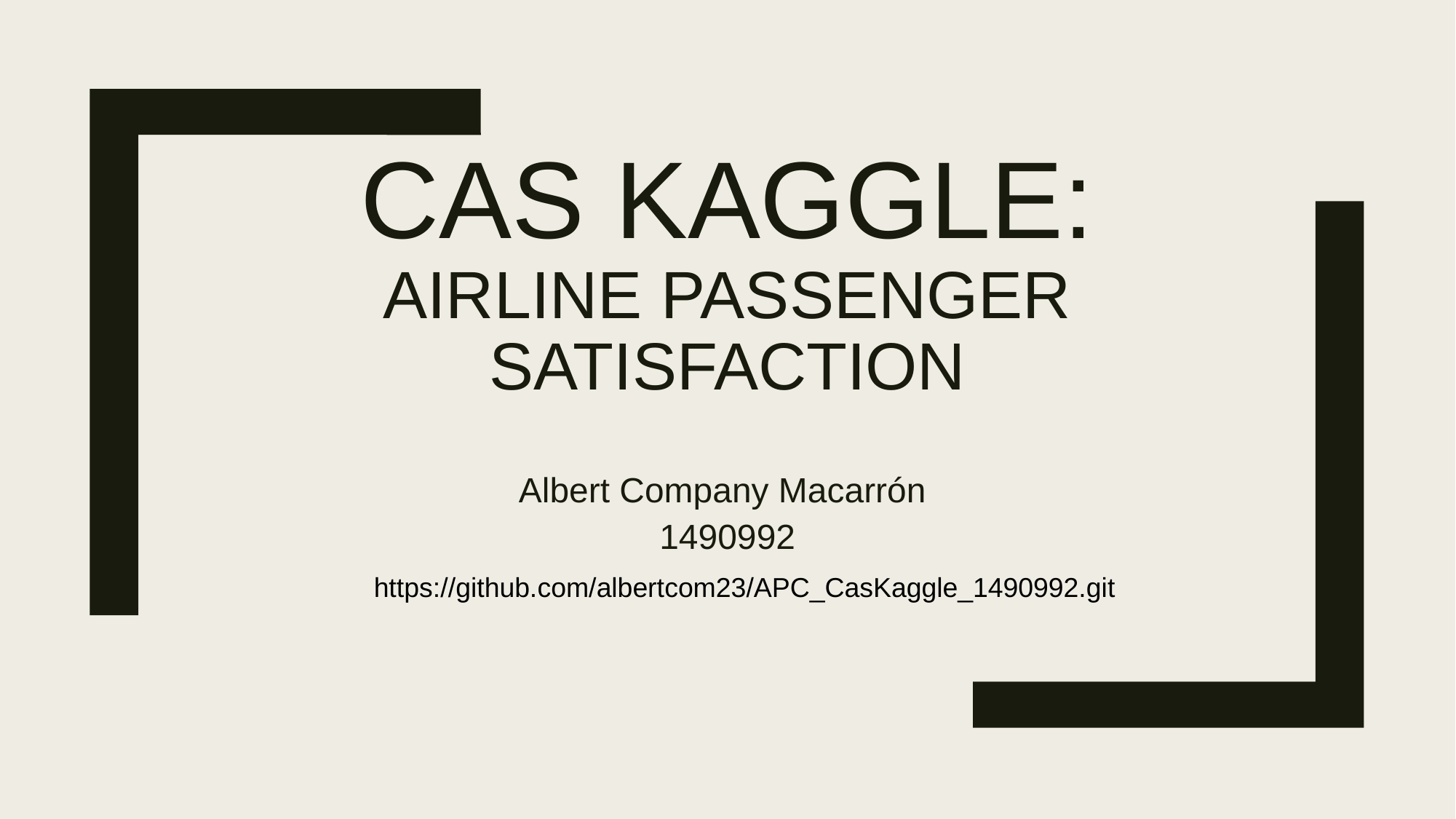

# Cas Kaggle: AIRLINE PASSENGER SATISFACTION
Albert Company Macarrón
1490992
https://github.com/albertcom23/APC_CasKaggle_1490992.git